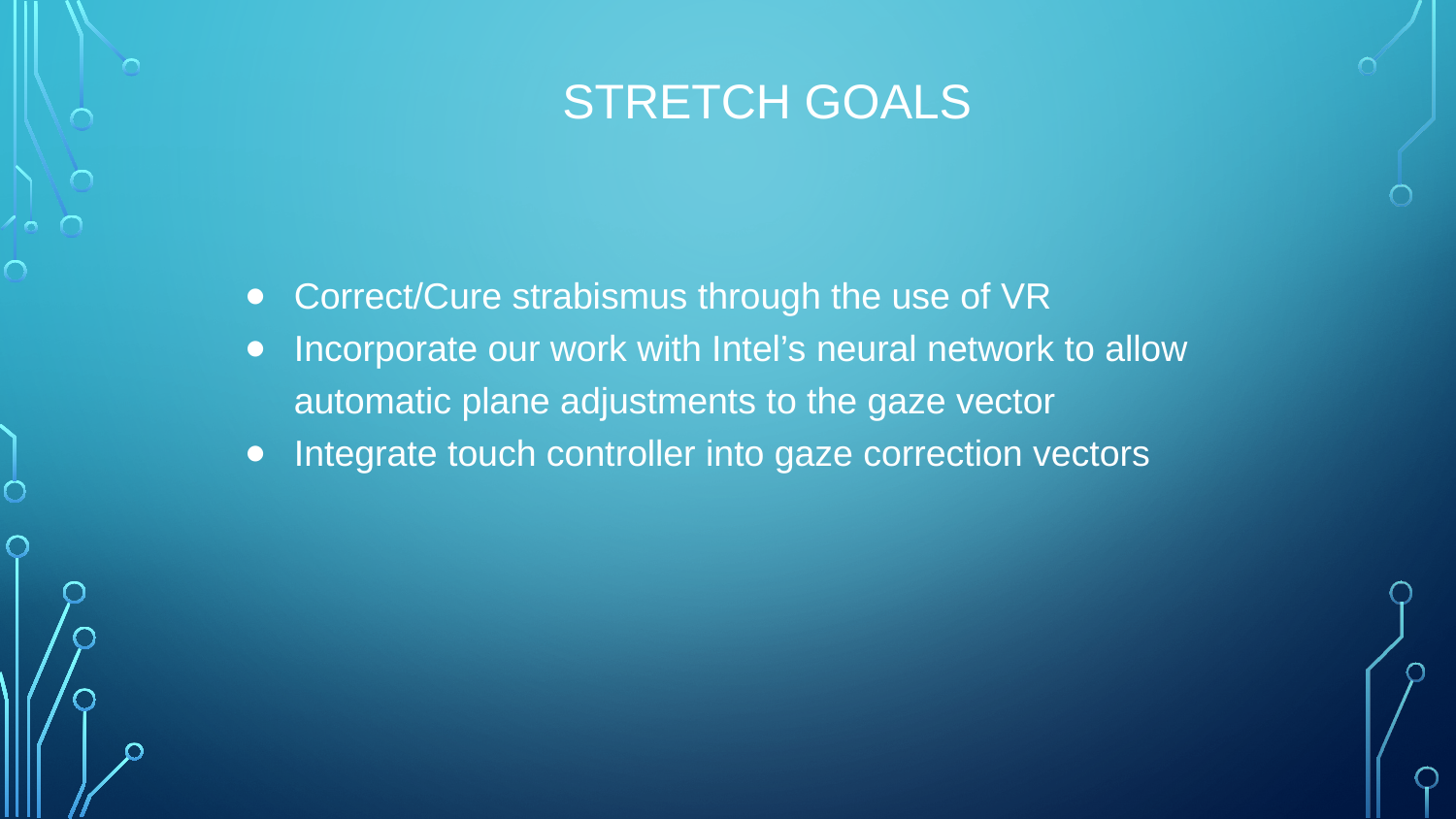

# STRETCH GOALS
Correct/Cure strabismus through the use of VR
Incorporate our work with Intel’s neural network to allow automatic plane adjustments to the gaze vector
Integrate touch controller into gaze correction vectors